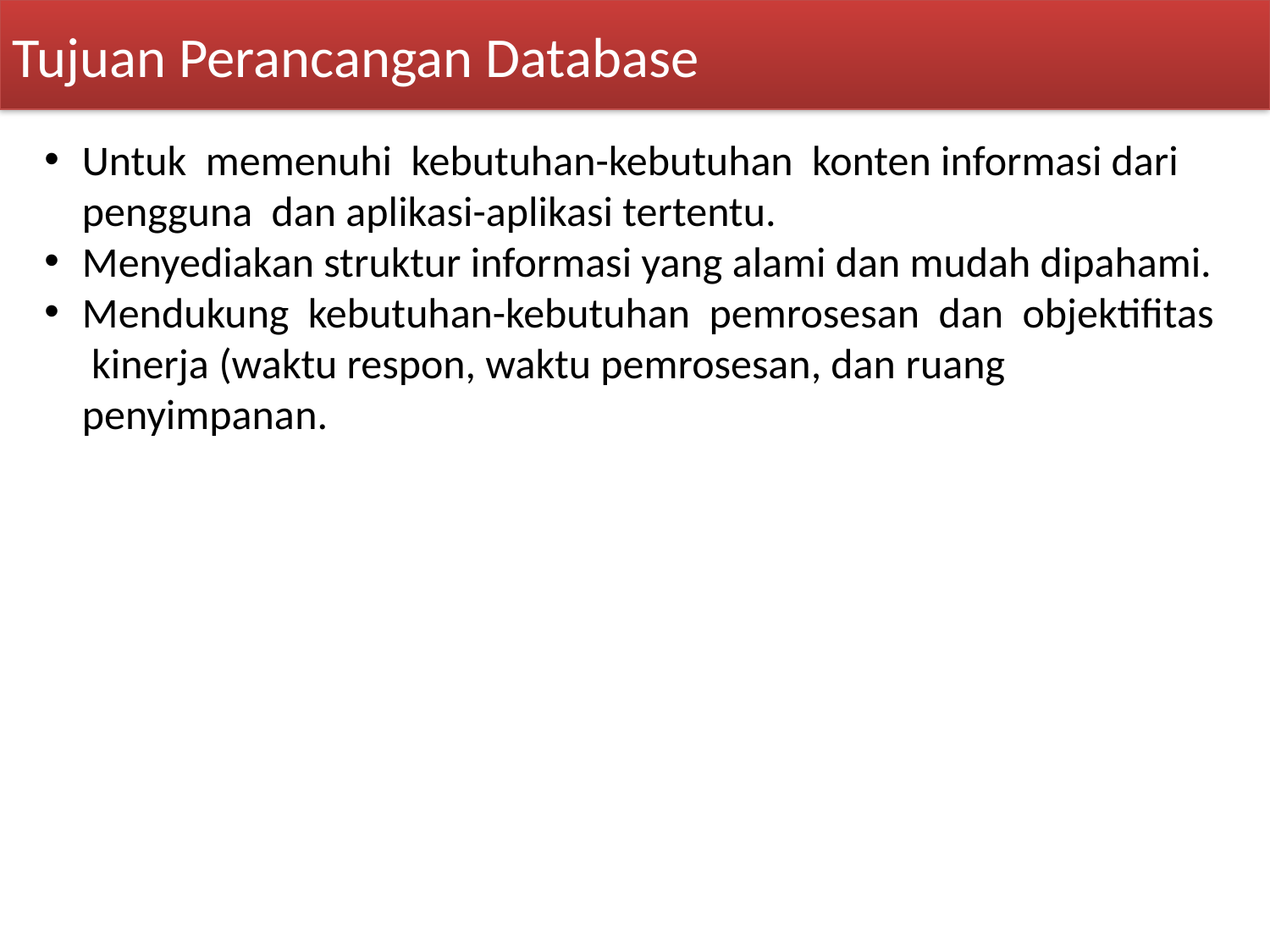

Tujuan Perancangan Database

Untuk  memenuhi  kebutuhan-kebutuhan  konten informasi dari  pengguna  dan aplikasi-aplikasi tertentu.
Menyediakan struktur informasi yang alami dan mudah dipahami.
Mendukung  kebutuhan-kebutuhan  pemrosesan  dan  objektifitas  kinerja (waktu respon, waktu pemrosesan, dan ruang penyimpanan.